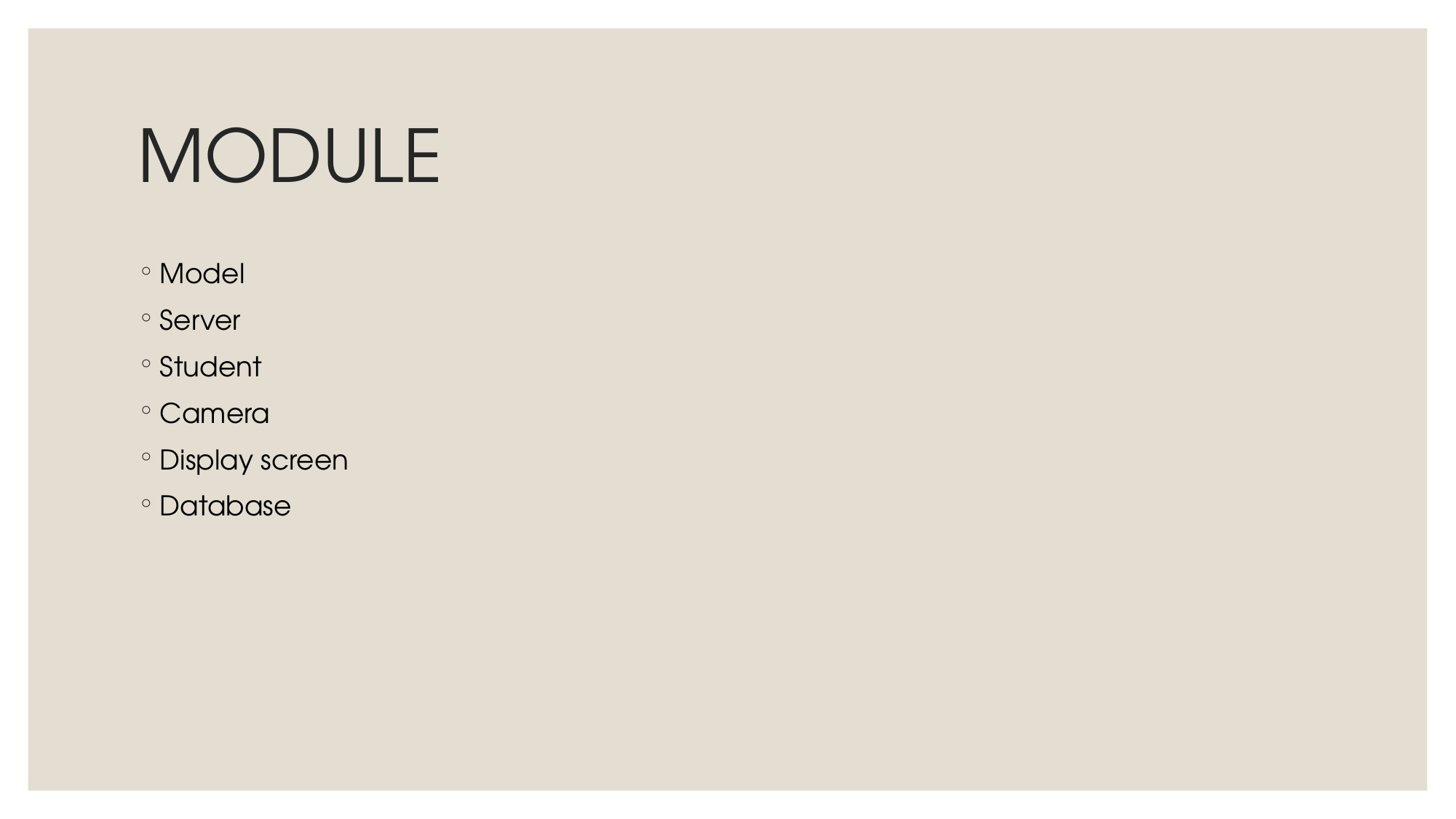

# MODULE
Model
Server
Student
Camera
Display screen
Database